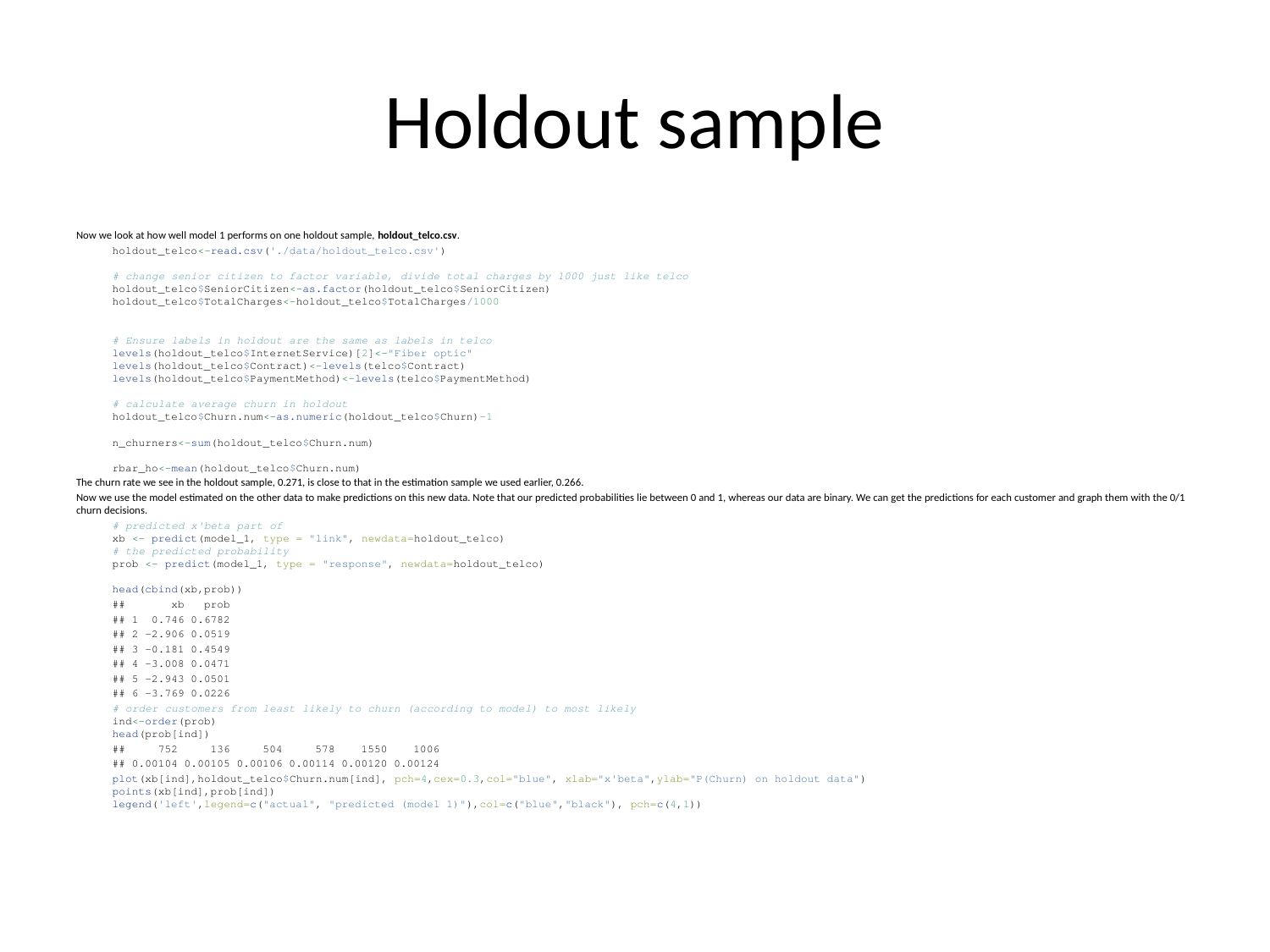

# Holdout sample
Now we look at how well model 1 performs on one holdout sample, holdout_telco.csv.
holdout_telco<-read.csv('./data/holdout_telco.csv')
# change senior citizen to factor variable, divide total charges by 1000 just like telco
holdout_telco$SeniorCitizen<-as.factor(holdout_telco$SeniorCitizen)
holdout_telco$TotalCharges<-holdout_telco$TotalCharges/1000
# Ensure labels in holdout are the same as labels in telco
levels(holdout_telco$InternetService)[2]<-"Fiber optic"
levels(holdout_telco$Contract)<-levels(telco$Contract)
levels(holdout_telco$PaymentMethod)<-levels(telco$PaymentMethod)
# calculate average churn in holdout
holdout_telco$Churn.num<-as.numeric(holdout_telco$Churn)-1
n_churners<-sum(holdout_telco$Churn.num)
rbar_ho<-mean(holdout_telco$Churn.num)
The churn rate we see in the holdout sample, 0.271, is close to that in the estimation sample we used earlier, 0.266.
Now we use the model estimated on the other data to make predictions on this new data. Note that our predicted probabilities lie between 0 and 1, whereas our data are binary. We can get the predictions for each customer and graph them with the 0/1 churn decisions.
# predicted x'beta part of xb <- predict(model_1, type = "link", newdata=holdout_telco) # the predicted probability prob <- predict(model_1, type = "response", newdata=holdout_telco) head(cbind(xb,prob))
##       xb   prob
## 1  0.746 0.6782
## 2 -2.906 0.0519
## 3 -0.181 0.4549
## 4 -3.008 0.0471
## 5 -2.943 0.0501
## 6 -3.769 0.0226
# order customers from least likely to churn (according to model) to most likely ind<-order(prob) head(prob[ind])
##     752     136     504     578    1550    1006
## 0.00104 0.00105 0.00106 0.00114 0.00120 0.00124
plot(xb[ind],holdout_telco$Churn.num[ind], pch=4,cex=0.3,col="blue", xlab="x'beta",ylab="P(Churn) on holdout data")
points(xb[ind],prob[ind])
legend('left',legend=c("actual", "predicted (model 1)"),col=c("blue","black"), pch=c(4,1))